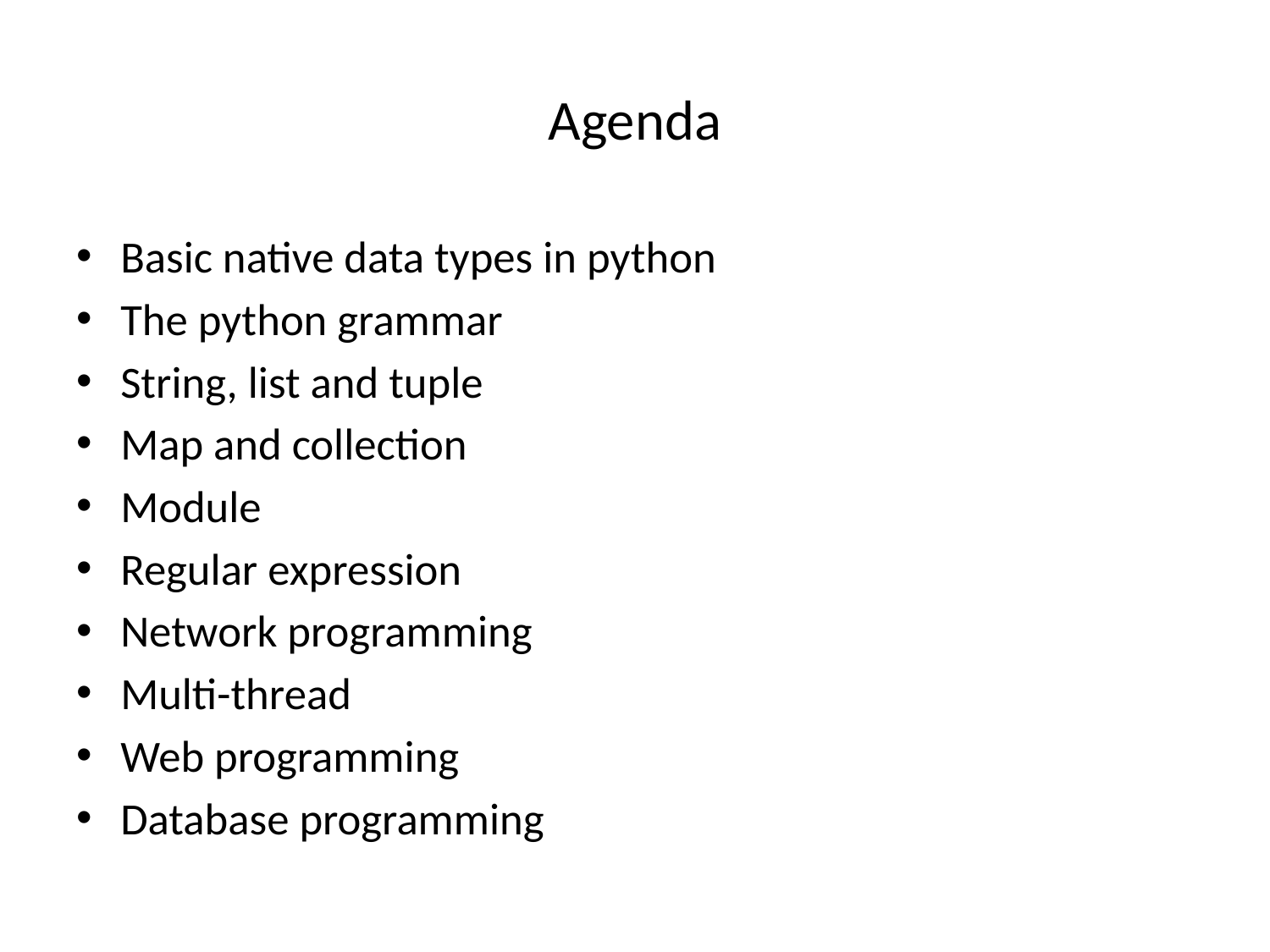

# Agenda
Basic native data types in python
The python grammar
String, list and tuple
Map and collection
Module
Regular expression
Network programming
Multi-thread
Web programming
Database programming